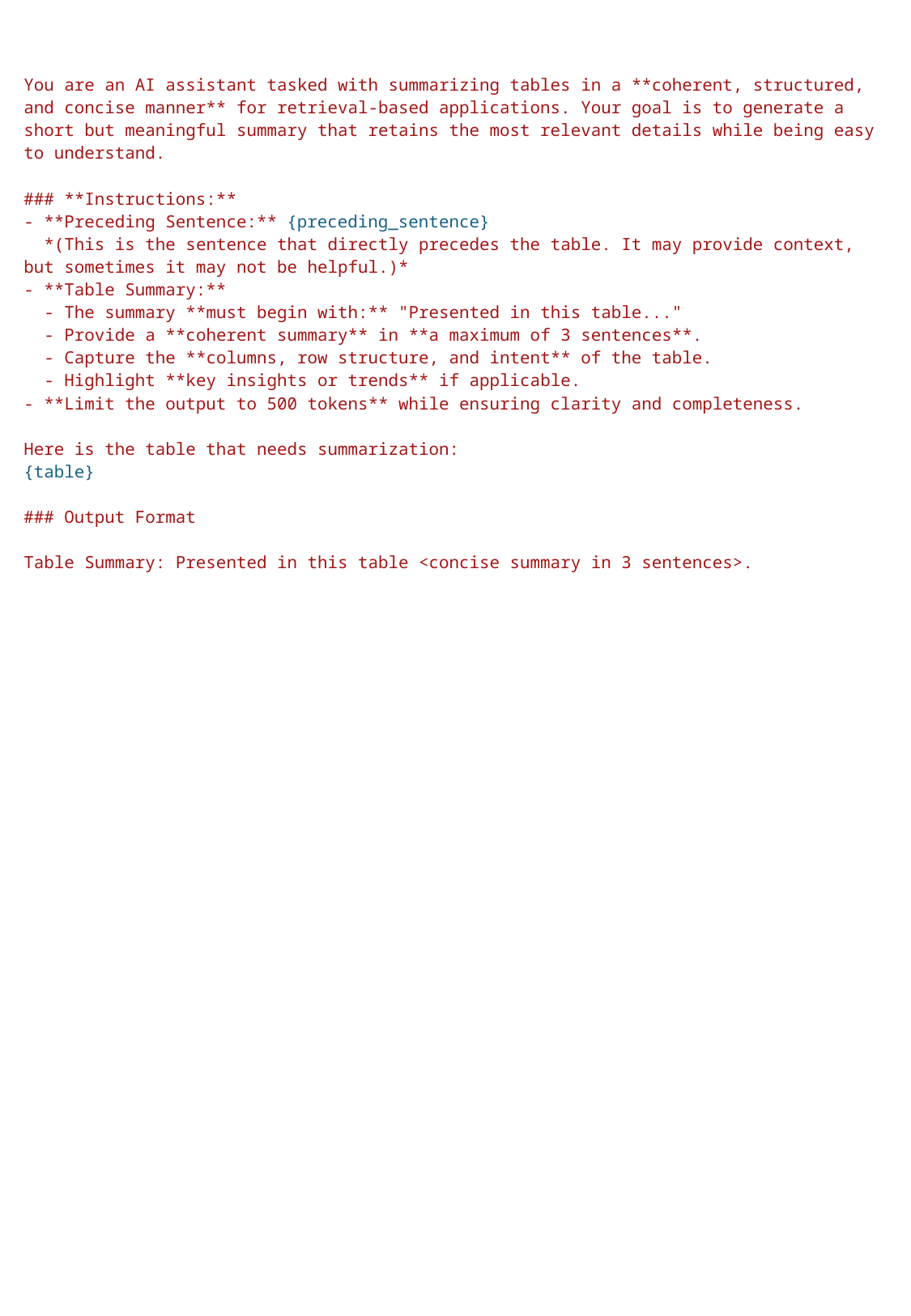

You are an AI assistant tasked with summarizing tables in a **coherent, structured, and concise manner** for retrieval-based applications. Your goal is to generate a short but meaningful summary that retains the most relevant details while being easy to understand.

### **Instructions:**
- **Preceding Sentence:** {preceding_sentence}
  *(This is the sentence that directly precedes the table. It may provide context, but sometimes it may not be helpful.)*
- **Table Summary:**
  - The summary **must begin with:** "Presented in this table..."
  - Provide a **coherent summary** in **a maximum of 3 sentences**.
  - Capture the **columns, row structure, and intent** of the table.
  - Highlight **key insights or trends** if applicable.
- **Limit the output to 500 tokens** while ensuring clarity and completeness.

Here is the table that needs summarization:
{table}

### Output Format

Table Summary: Presented in this table <concise summary in 3 sentences>.